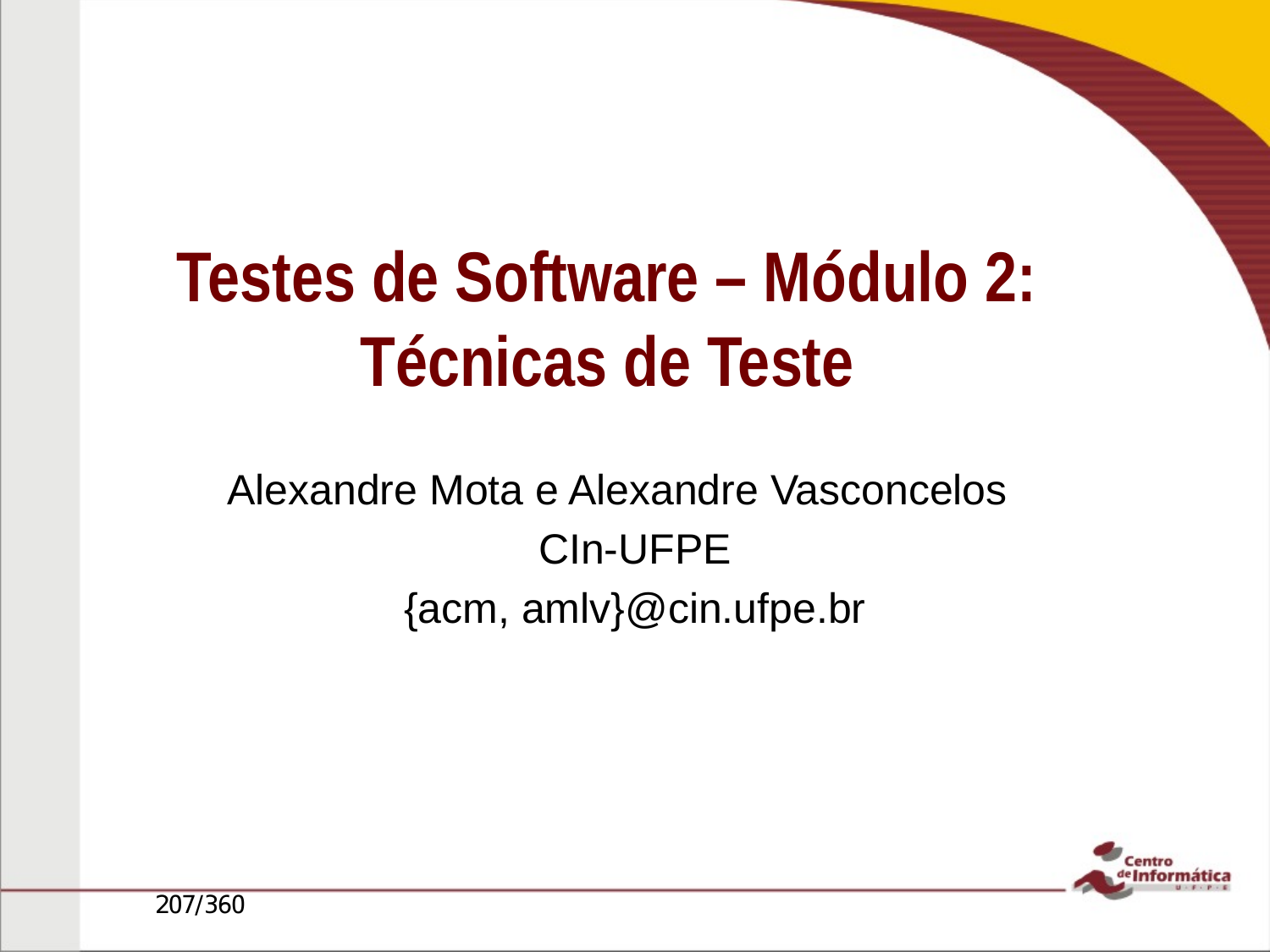

Testes de Software – Módulo 2: Técnicas de Teste
Alexandre Mota e Alexandre Vasconcelos
CIn-UFPE
{acm, amlv}@cin.ufpe.br
207/360